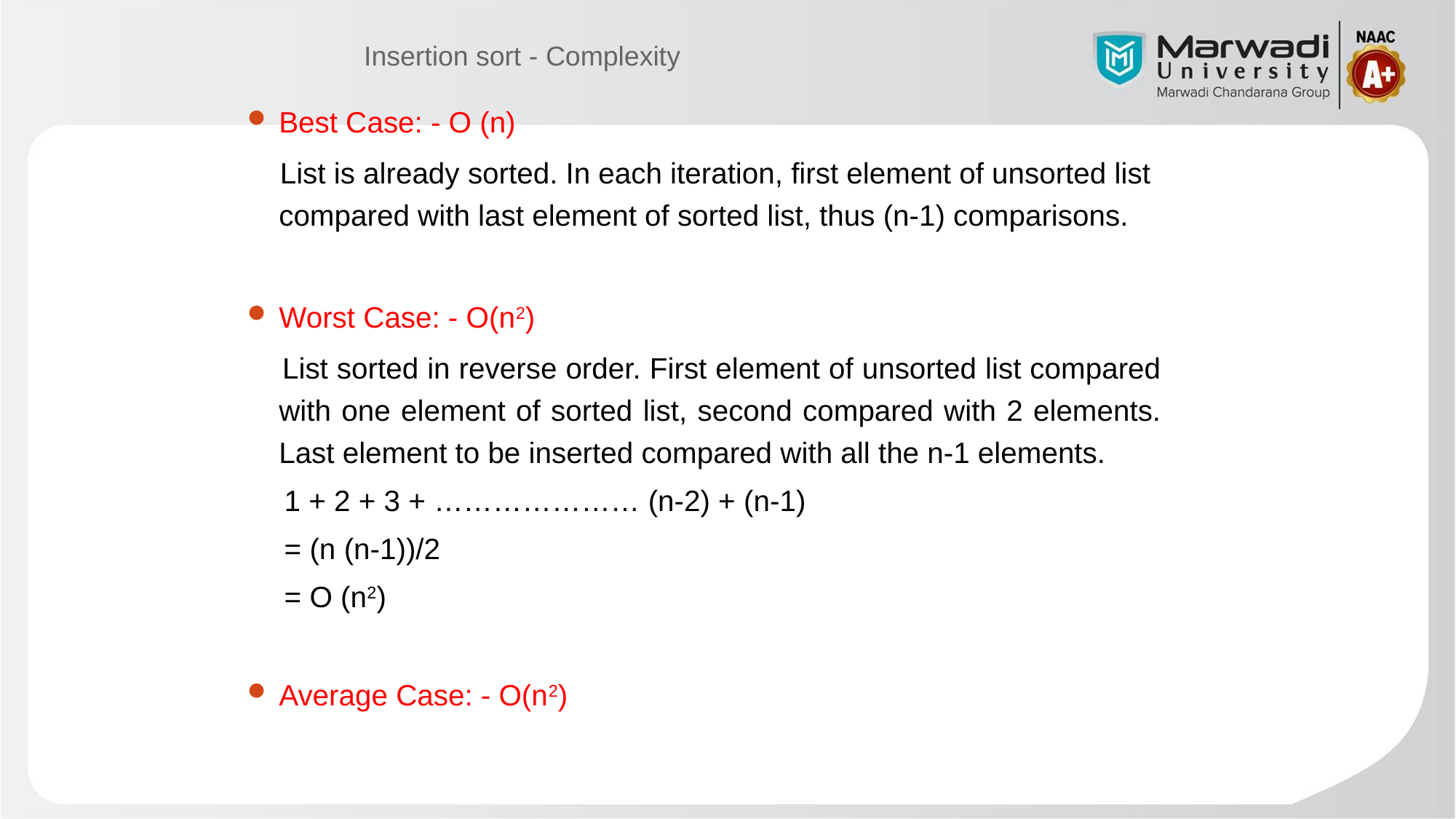

# Insertion sort - Complexity
Best Case: - O (n)
    List is already sorted. In each iteration, first element of unsorted list compared with last element of sorted list, thus (n-1) comparisons.

Worst Case: - O(n2)
    List sorted in reverse order. First element of unsorted list compared with one element of sorted list, second compared with 2 elements. Last element to be inserted compared with all the n-1 elements.
1 + 2 + 3 + ………………… (n-2) + (n-1)
= (n (n-1))/2
= O (n2)

Average Case: - O(n2)